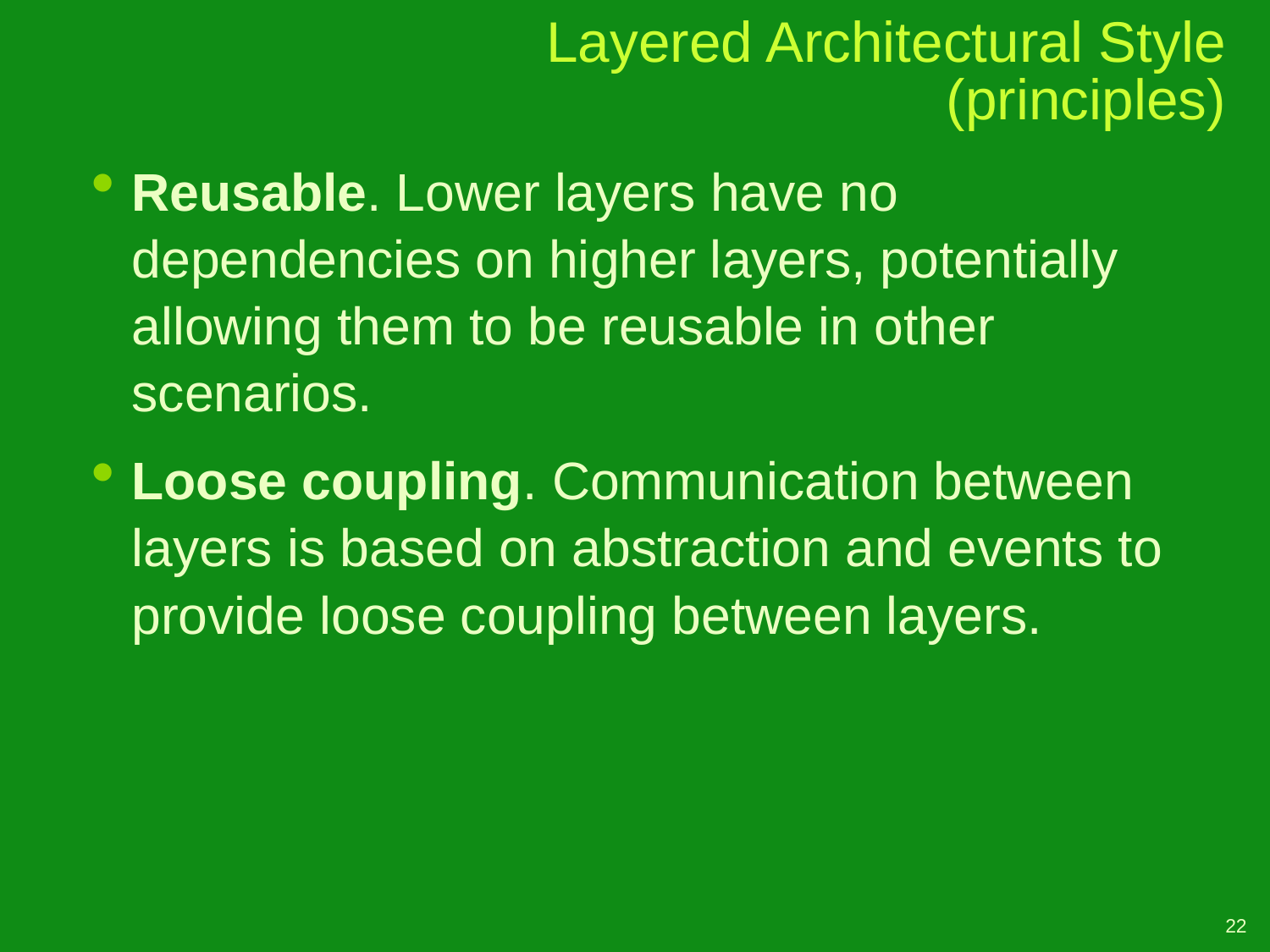

# Layered Architectural Style (principles)
Reusable. Lower layers have no dependencies on higher layers, potentially allowing them to be reusable in other scenarios.
Loose coupling. Communication between layers is based on abstraction and events to provide loose coupling between layers.

22